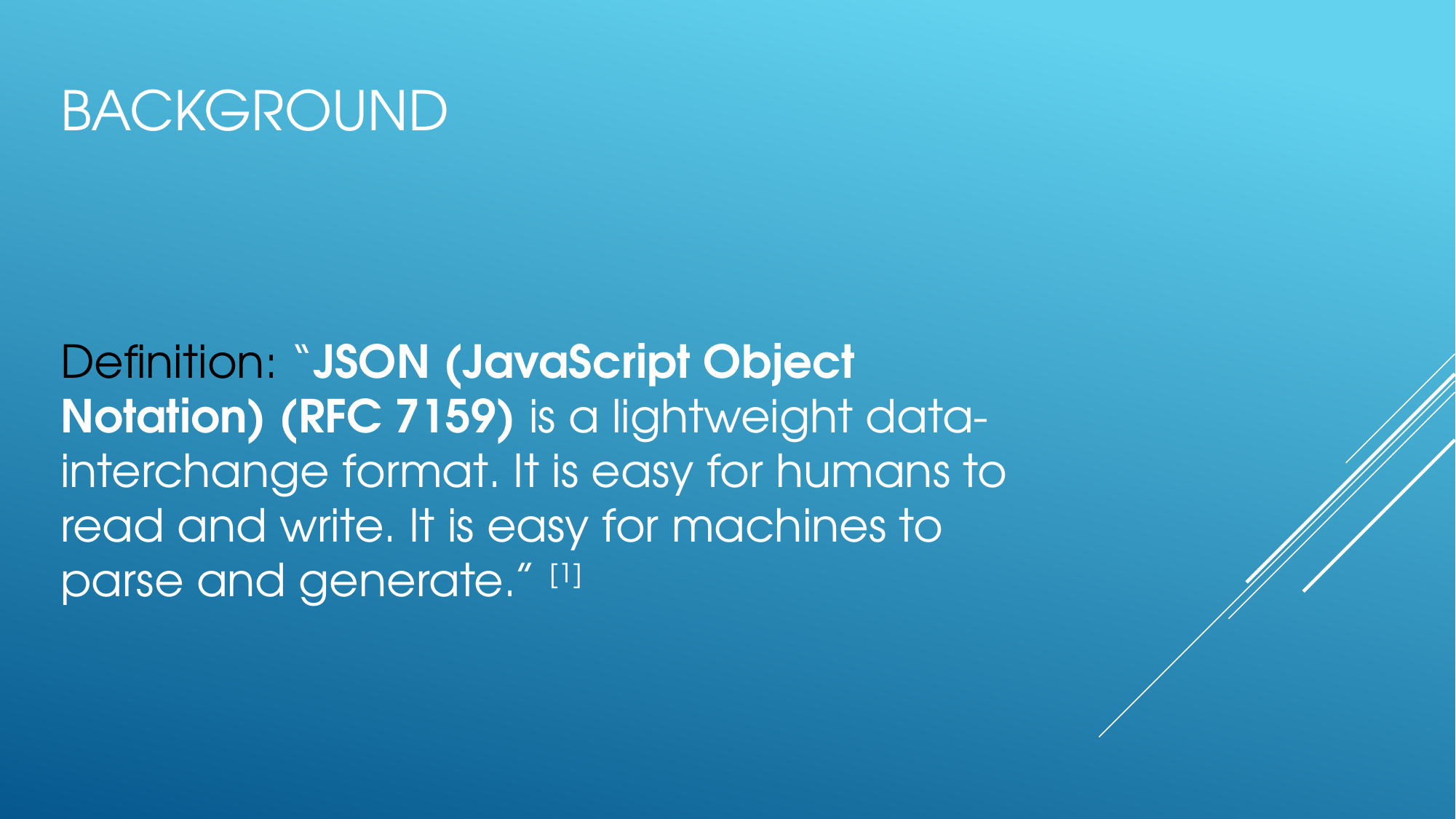

# BACKGROUND
Definition: “JSON (JavaScript Object Notation) (RFC 7159) is a lightweight data-interchange format. It is easy for humans to read and write. It is easy for machines to parse and generate.” [1]